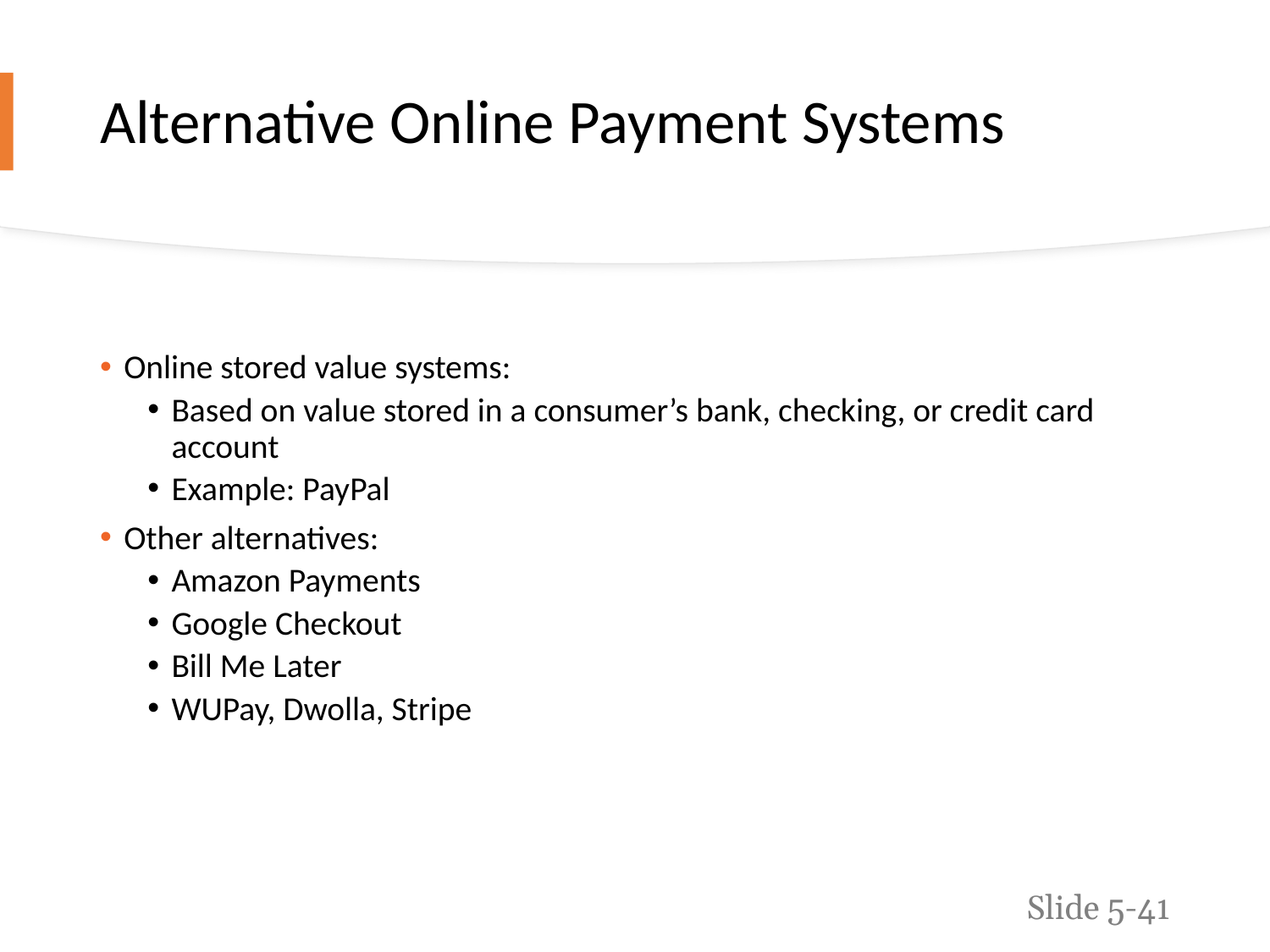

# Alternative Online Payment Systems

Online stored value systems:
Based on value stored in a consumer’s bank, checking, or credit card account
Example: PayPal
Other alternatives:
Amazon Payments
Google Checkout
Bill Me Later
WUPay, Dwolla, Stripe
Slide 5-41